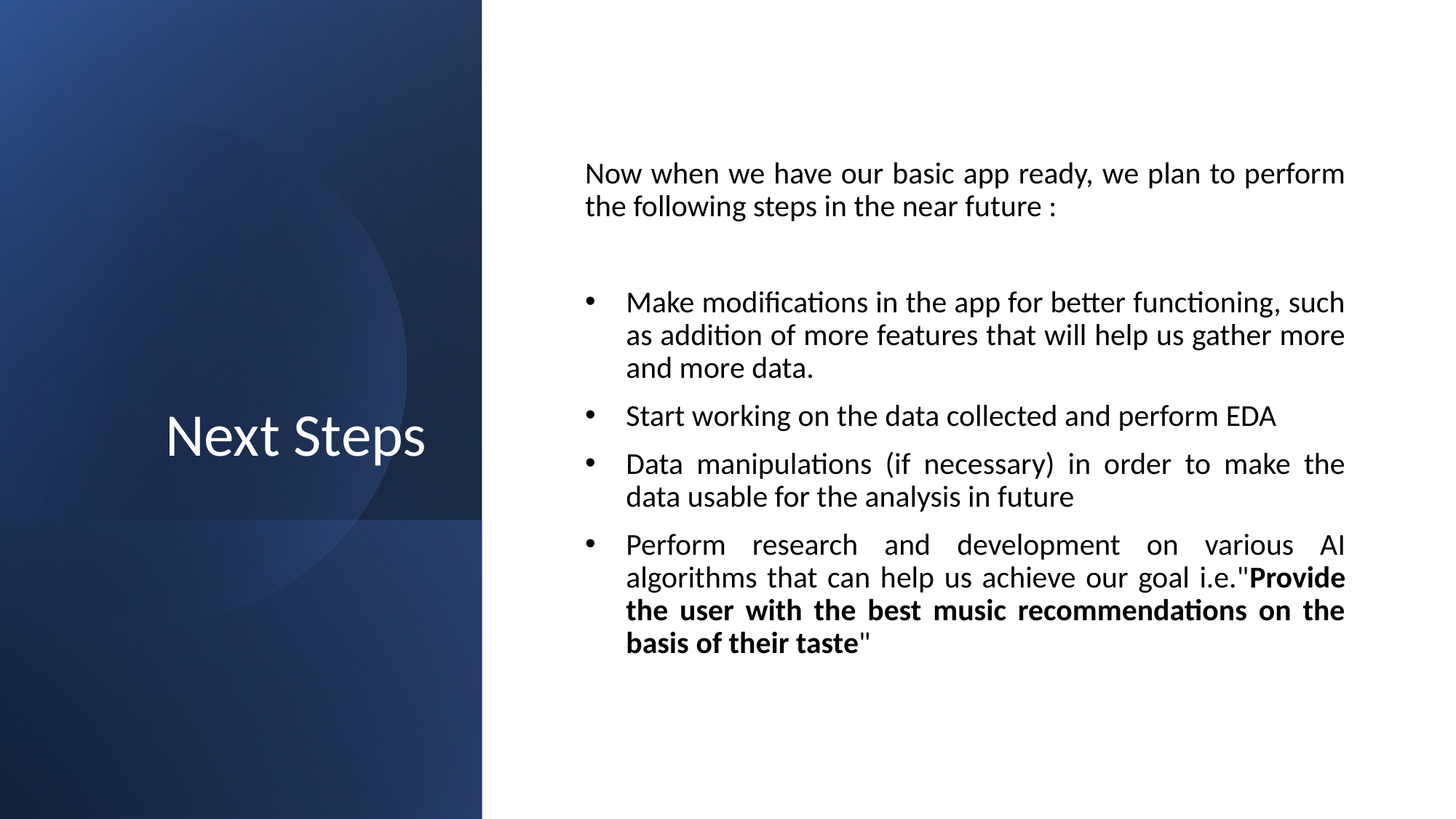

# Next Steps
Now when we have our basic app ready, we plan to perform the following steps in the near future :

Make modifications in the app for better functioning, such as addition of more features that will help us gather more and more data.
Start working on the data collected and perform EDA
Data manipulations (if necessary) in order to make the data usable for the analysis in future
Perform research and development on various AI algorithms that can help us achieve our goal i.e."Provide the user with the best music recommendations on the basis of their taste"